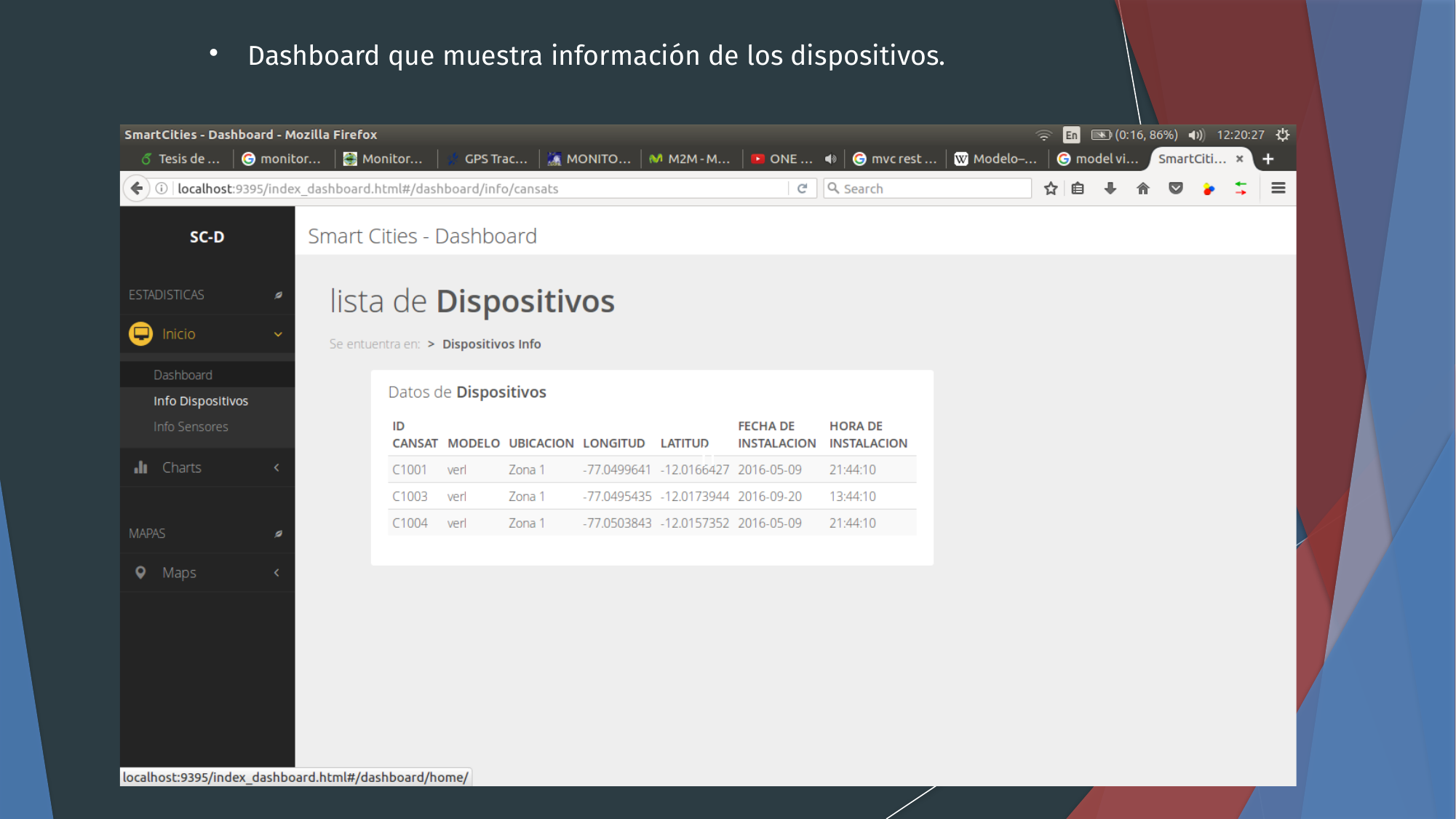

Dashboard que muestra información de los dispositivos.
h